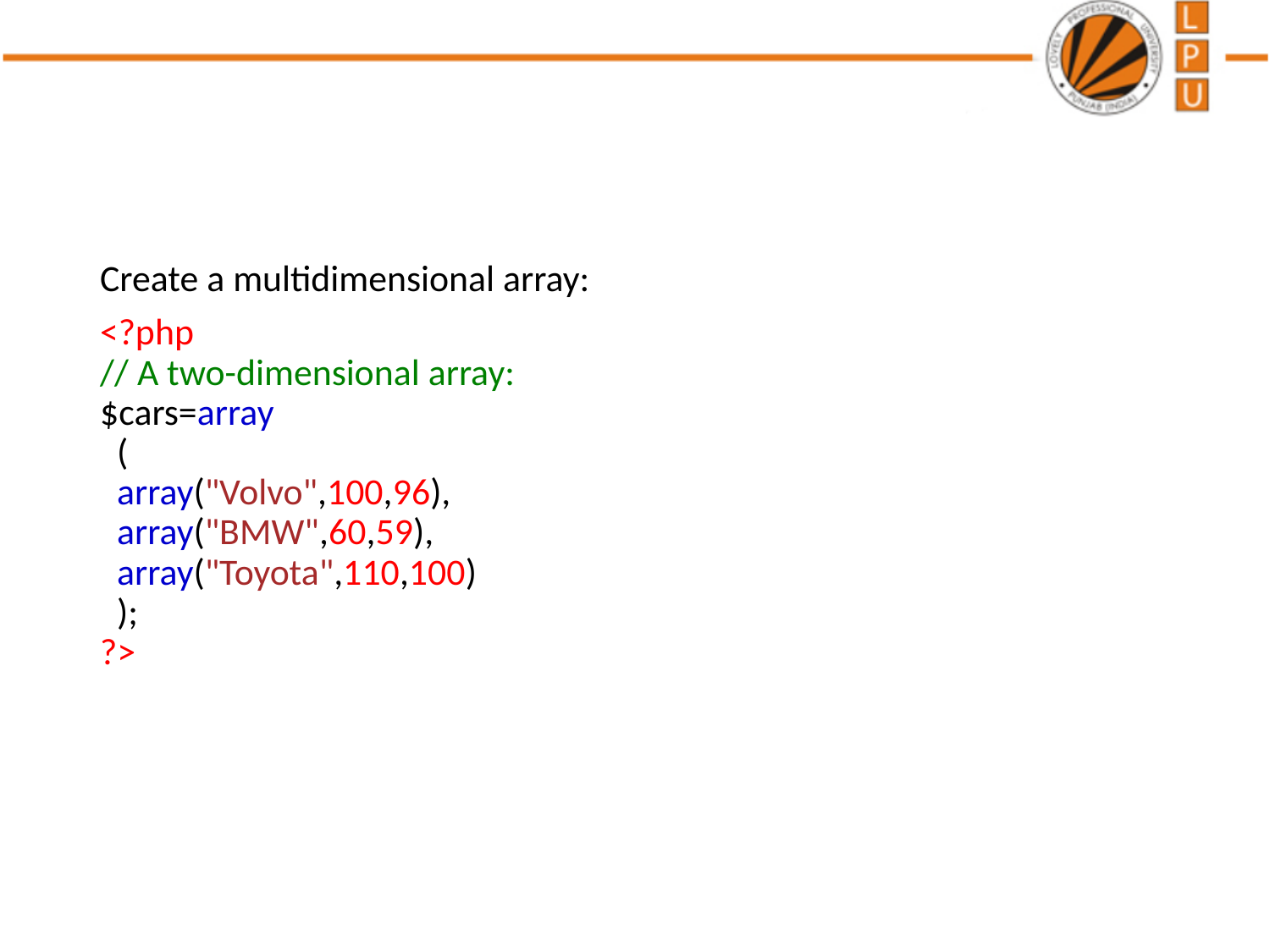

#
Create a multidimensional array:
<?php
// A two-dimensional array:
$cars=array
  (
  array("Volvo",100,96),
  array("BMW",60,59),
  array("Toyota",110,100)
  );
?>